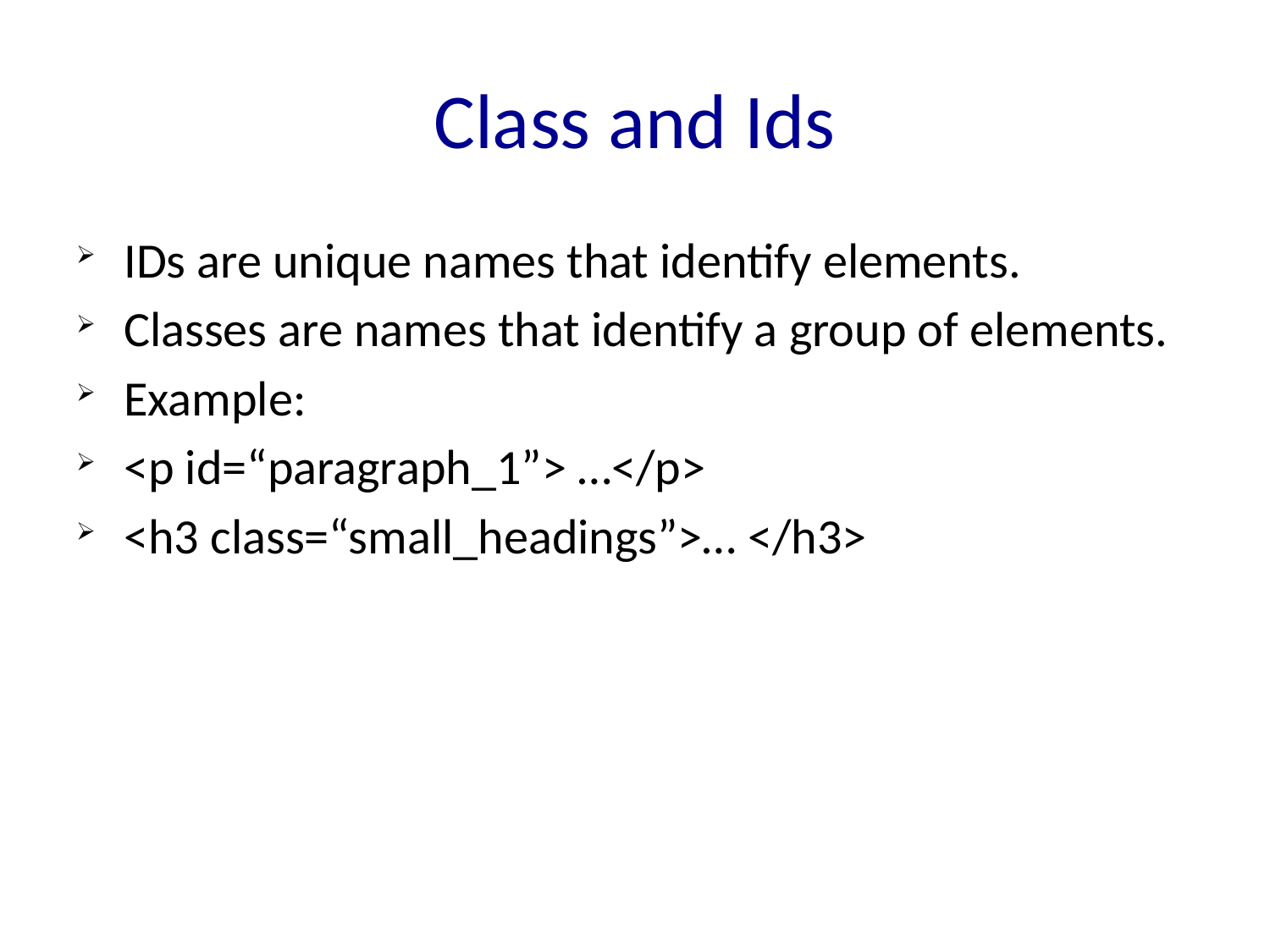

# Class and Ids
IDs are unique names that identify elements.
Classes are names that identify a group of elements.
Example:
<p id=“paragraph_1”> …</p>
<h3 class=“small_headings”>… </h3>